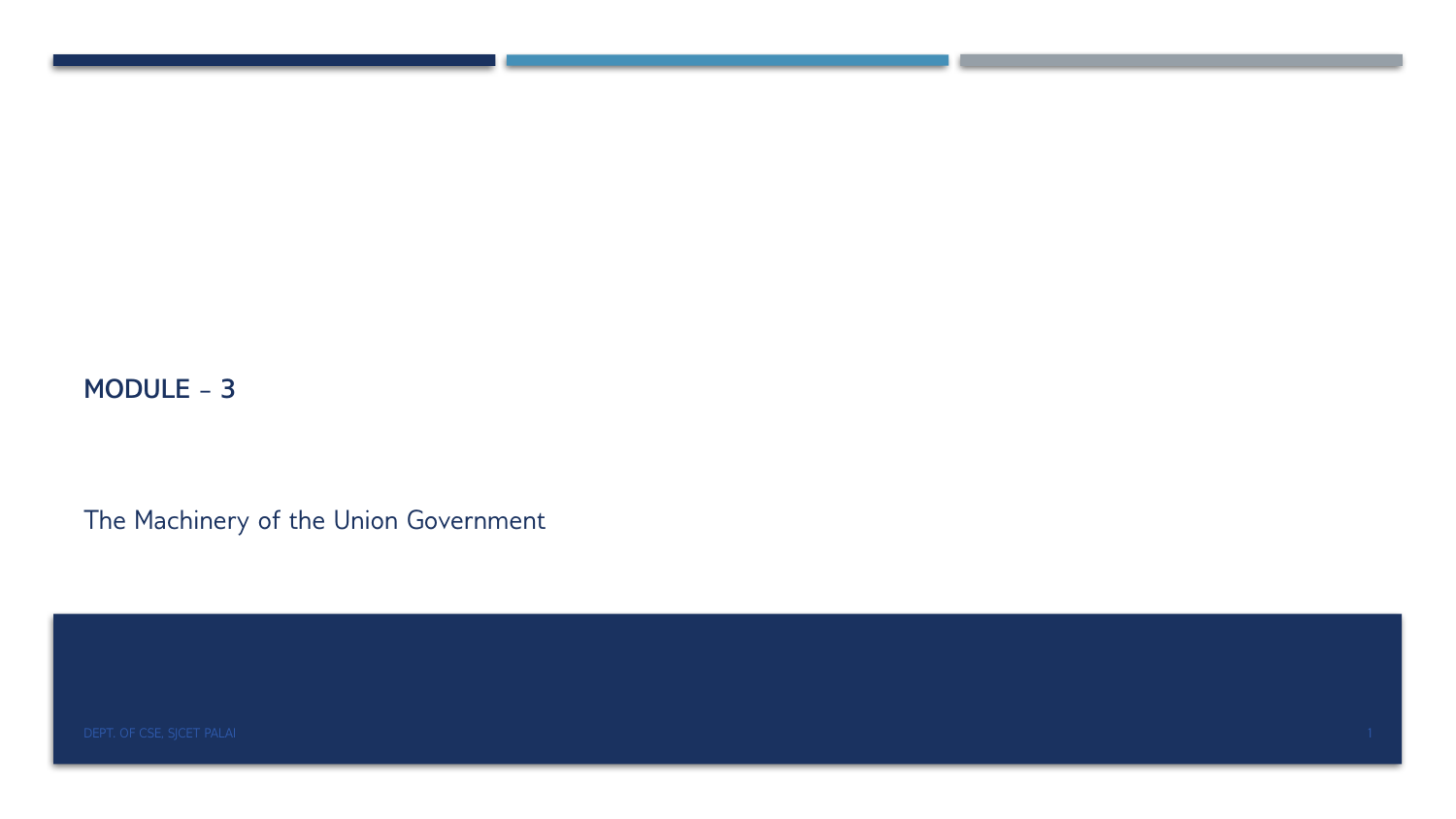

# Module – 3 The Machinery of the Union Government

Dept. of CSE, SJCET Palai
1